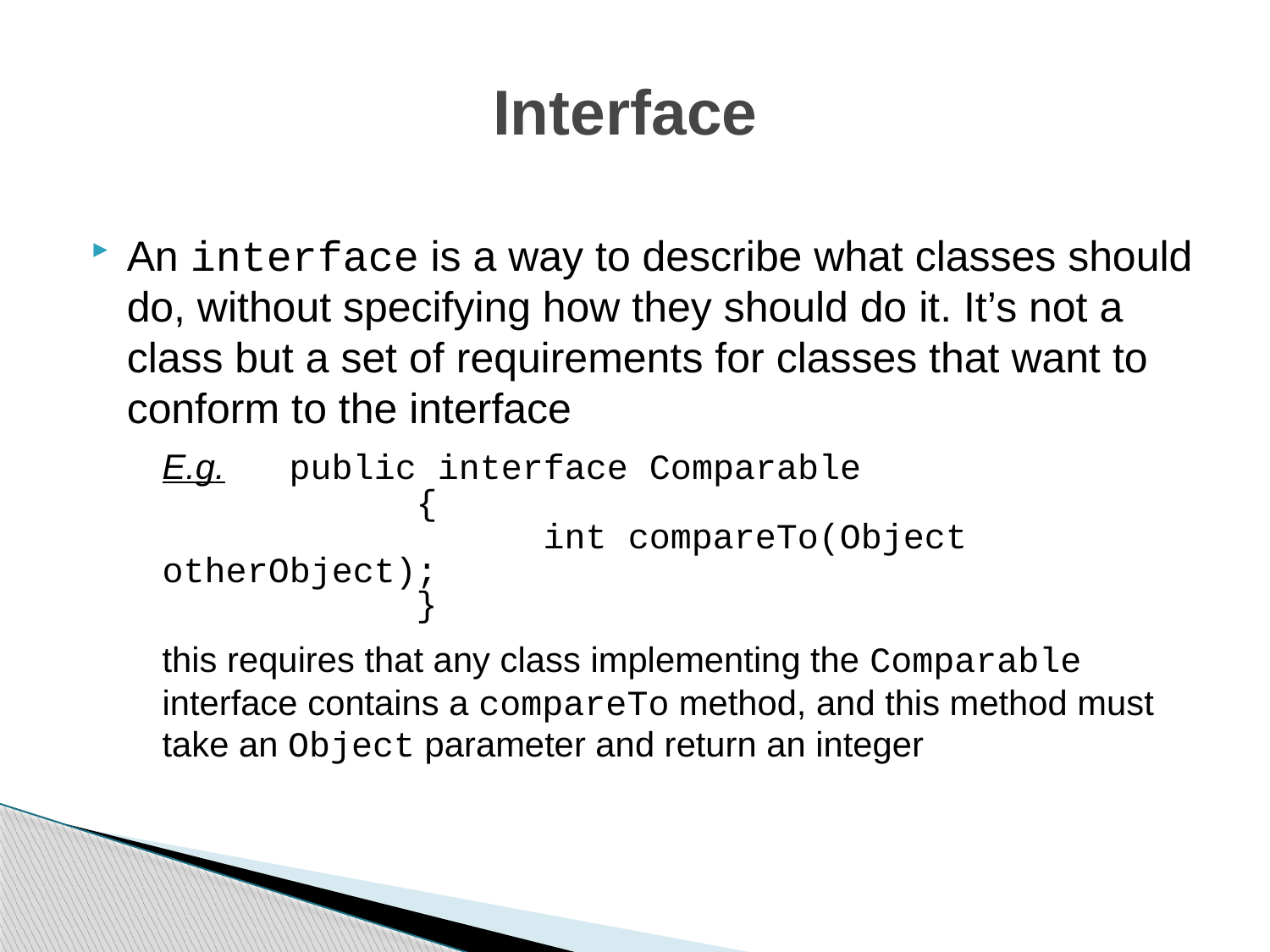

# Interface
An interface is a way to describe what classes should do, without specifying how they should do it. It’s not a class but a set of requirements for classes that want to conform to the interface
	E.g.	public interface Comparable
			{
				int compareTo(Object otherObject);
			}
	this requires that any class implementing the Comparable interface contains a compareTo method, and this method must take an Object parameter and return an integer